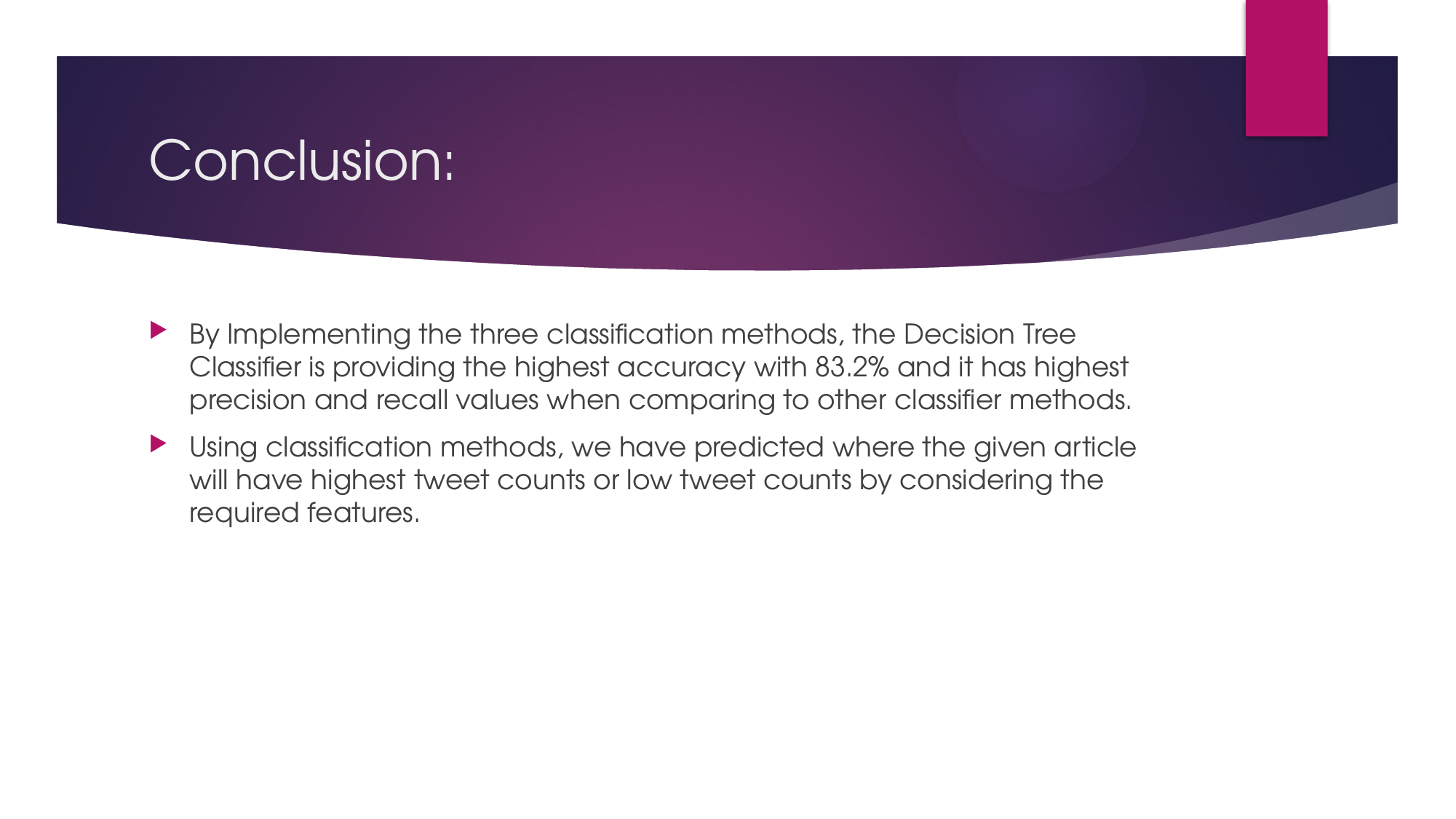

# Conclusion:
By Implementing the three classification methods, the Decision Tree Classifier is providing the highest accuracy with 83.2% and it has highest precision and recall values when comparing to other classifier methods.
Using classification methods, we have predicted where the given article will have highest tweet counts or low tweet counts by considering the  required features.